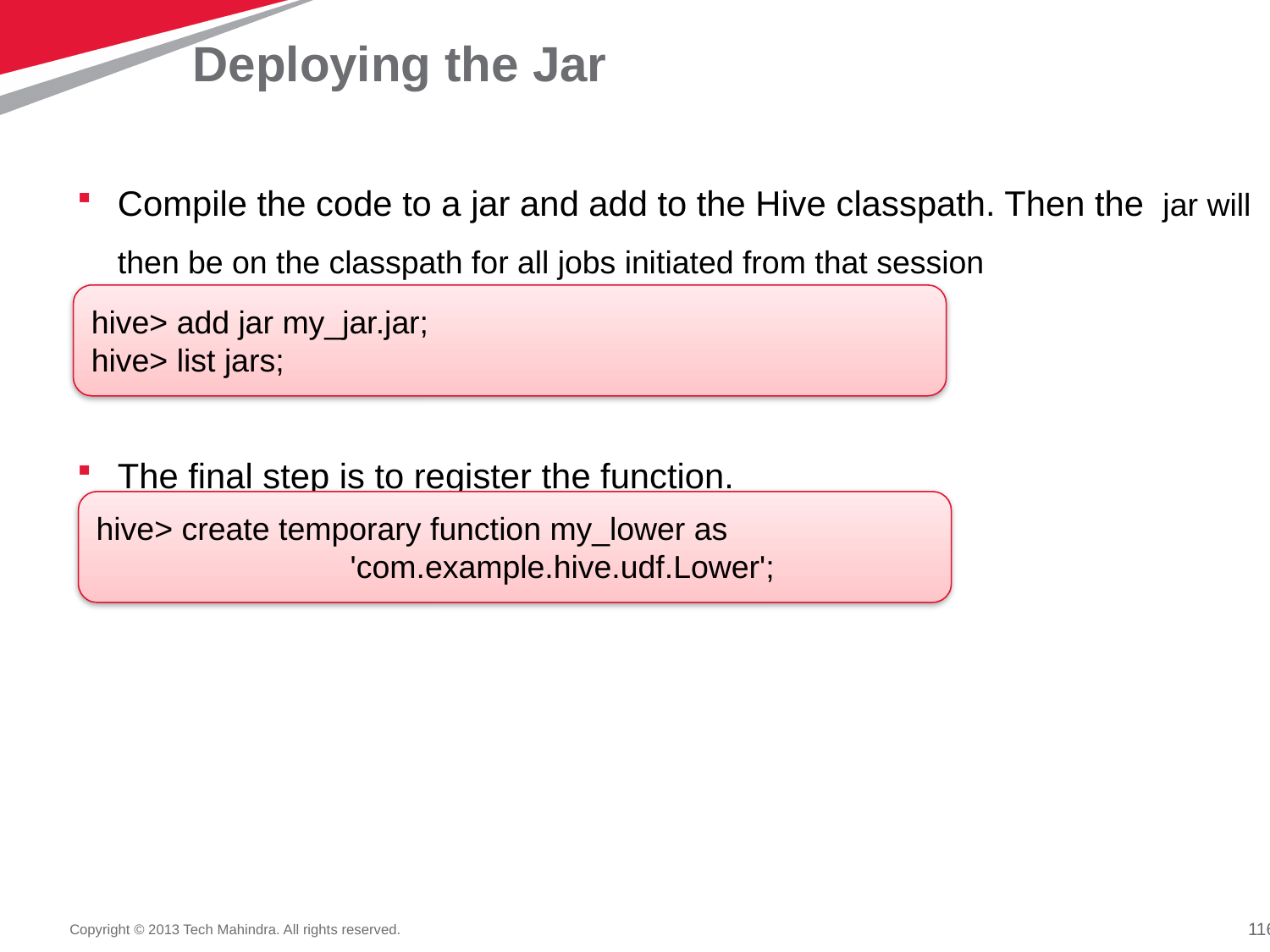

# Deploying the Jar
Compile the code to a jar and add to the Hive classpath. Then the  jar will then be on the classpath for all jobs initiated from that session

The final step is to register the function.

hive> add jar my_jar.jar;
hive> list jars;

hive> create temporary function my_lower as
		'com.example.hive.udf.Lower';